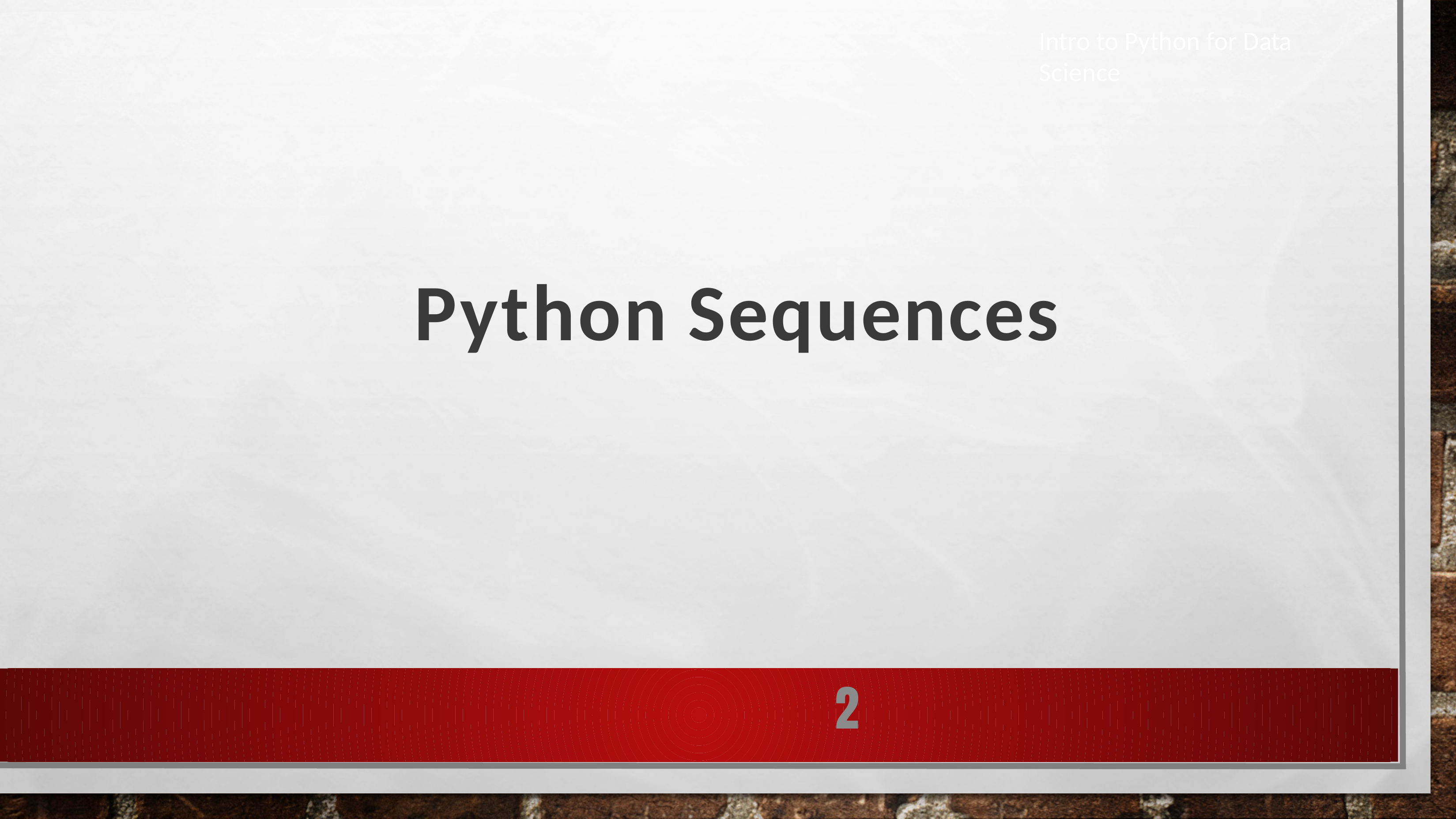

Intro to Python for Data Science
Python Sequences
2